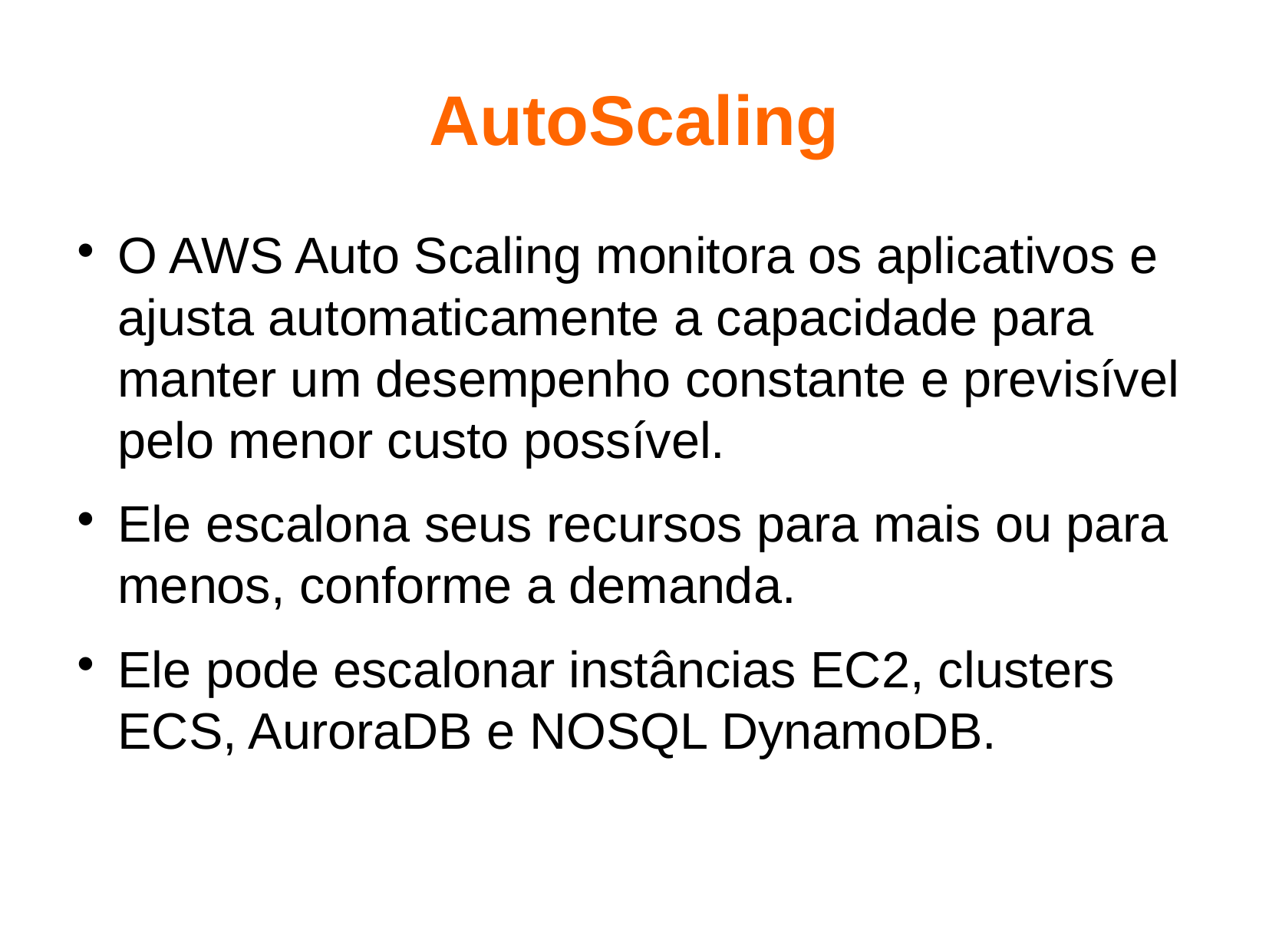

AutoScaling
O AWS Auto Scaling monitora os aplicativos e ajusta automaticamente a capacidade para manter um desempenho constante e previsível pelo menor custo possível.
Ele escalona seus recursos para mais ou para menos, conforme a demanda.
Ele pode escalonar instâncias EC2, clusters ECS, AuroraDB e NOSQL DynamoDB.